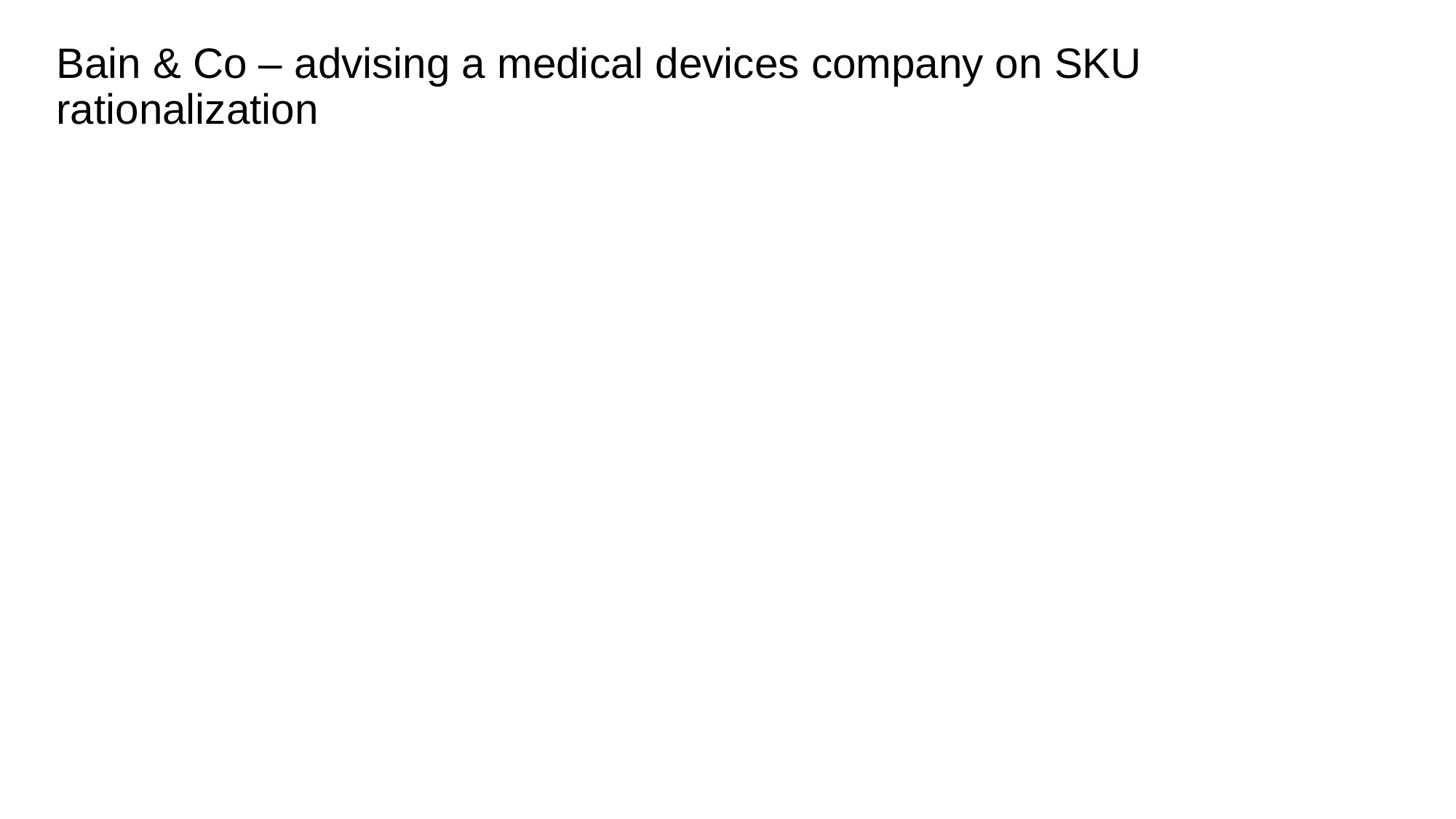

# Bain & Co – advising a medical devices company on SKU rationalization